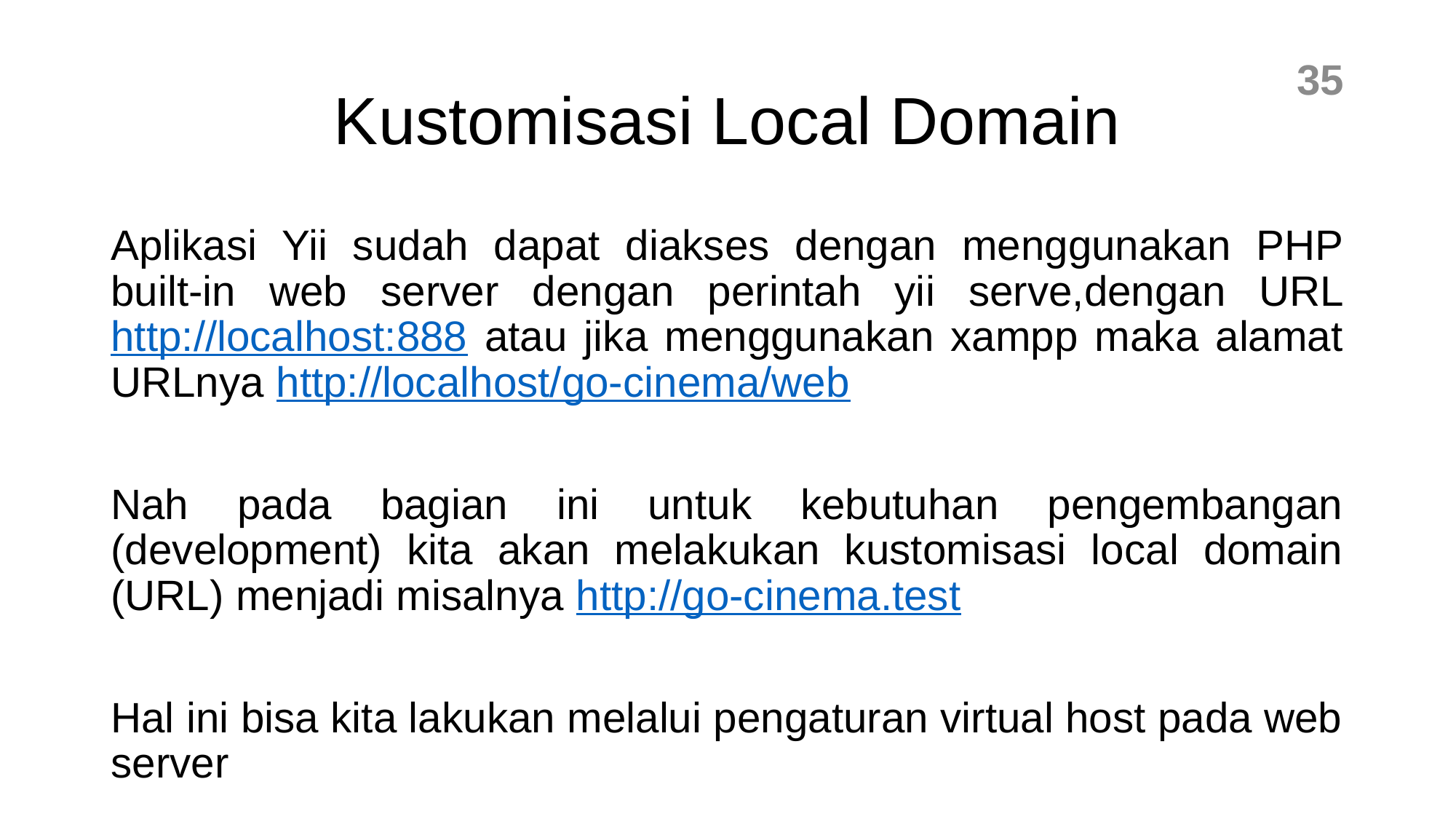

# Kustomisasi Local Domain
35
Aplikasi Yii sudah dapat diakses dengan menggunakan PHP built-in web server dengan perintah yii serve,dengan URL http://localhost:888 atau jika menggunakan xampp maka alamat URLnya http://localhost/go-cinema/web

Nah pada bagian ini untuk kebutuhan pengembangan (development) kita akan melakukan kustomisasi local domain (URL) menjadi misalnya http://go-cinema.test

Hal ini bisa kita lakukan melalui pengaturan virtual host pada web server